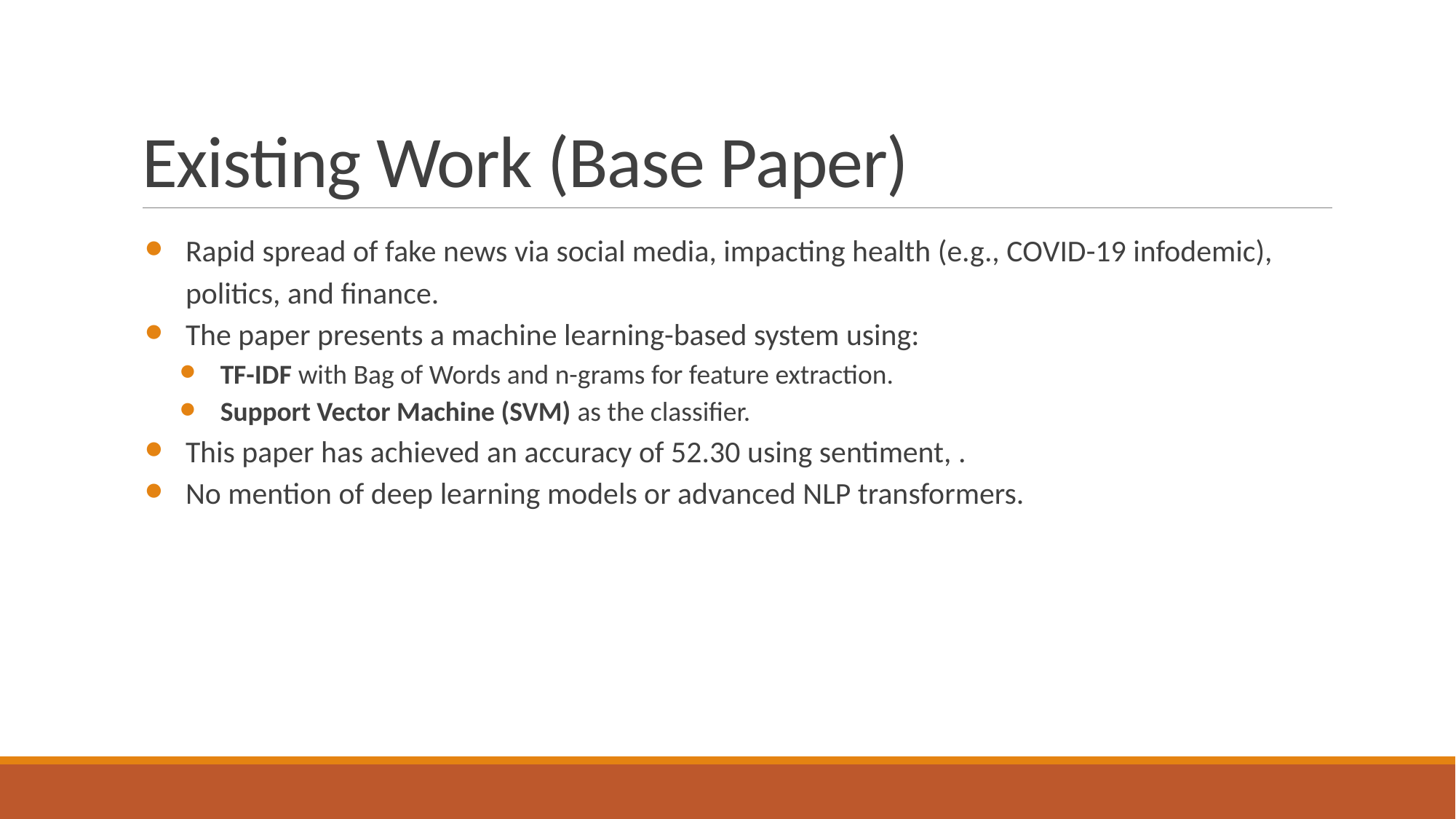

# Existing Work (Base Paper)
Rapid spread of fake news via social media, impacting health (e.g., COVID-19 infodemic), politics, and finance.
The paper presents a machine learning-based system using:
TF-IDF with Bag of Words and n-grams for feature extraction.
Support Vector Machine (SVM) as the classifier.
This paper has achieved an accuracy of 52.30 using sentiment, .
No mention of deep learning models or advanced NLP transformers.